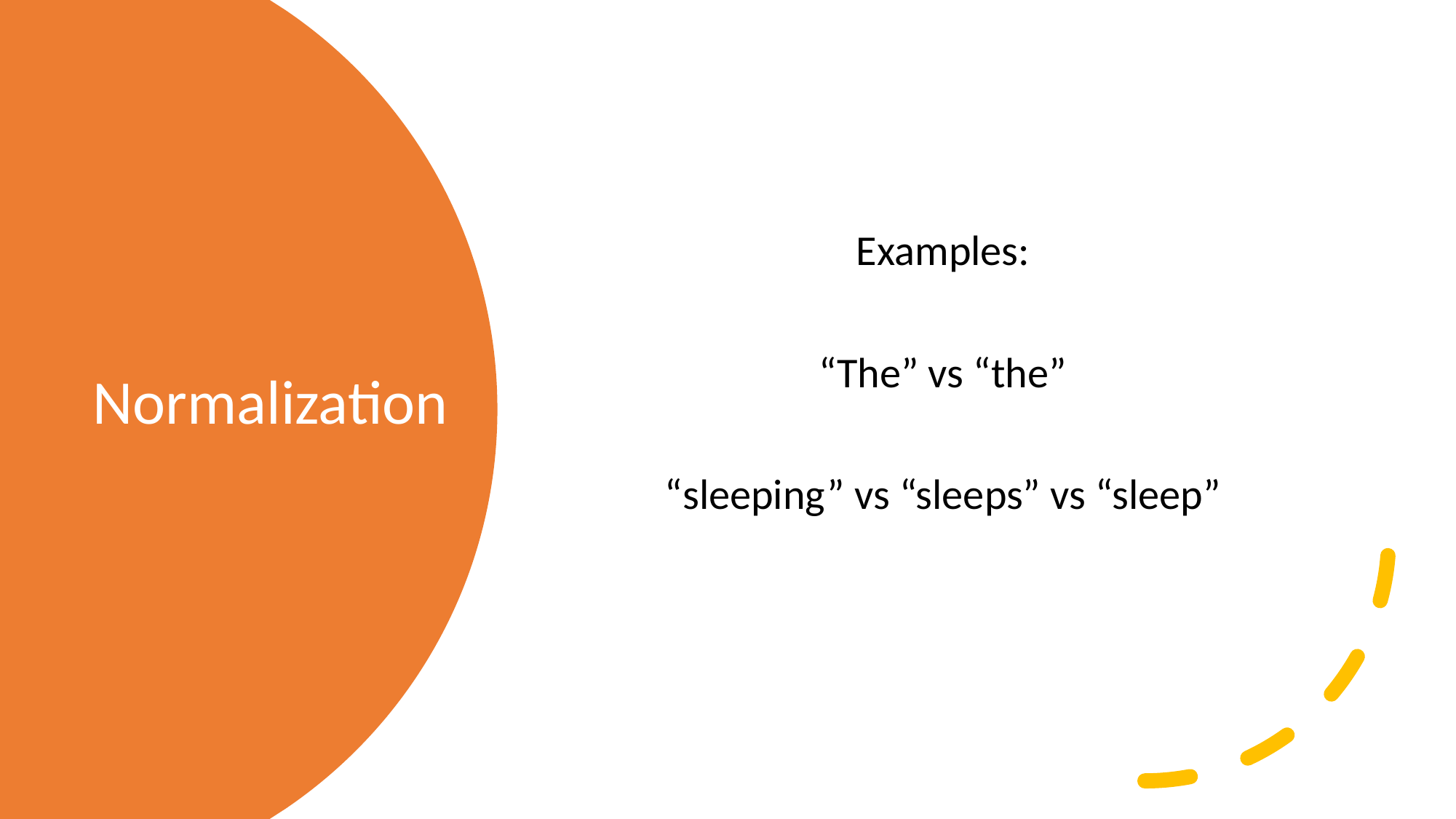

Examples:

“The” vs “the”

“sleeping” vs “sleeps” vs “sleep”

# Normalization